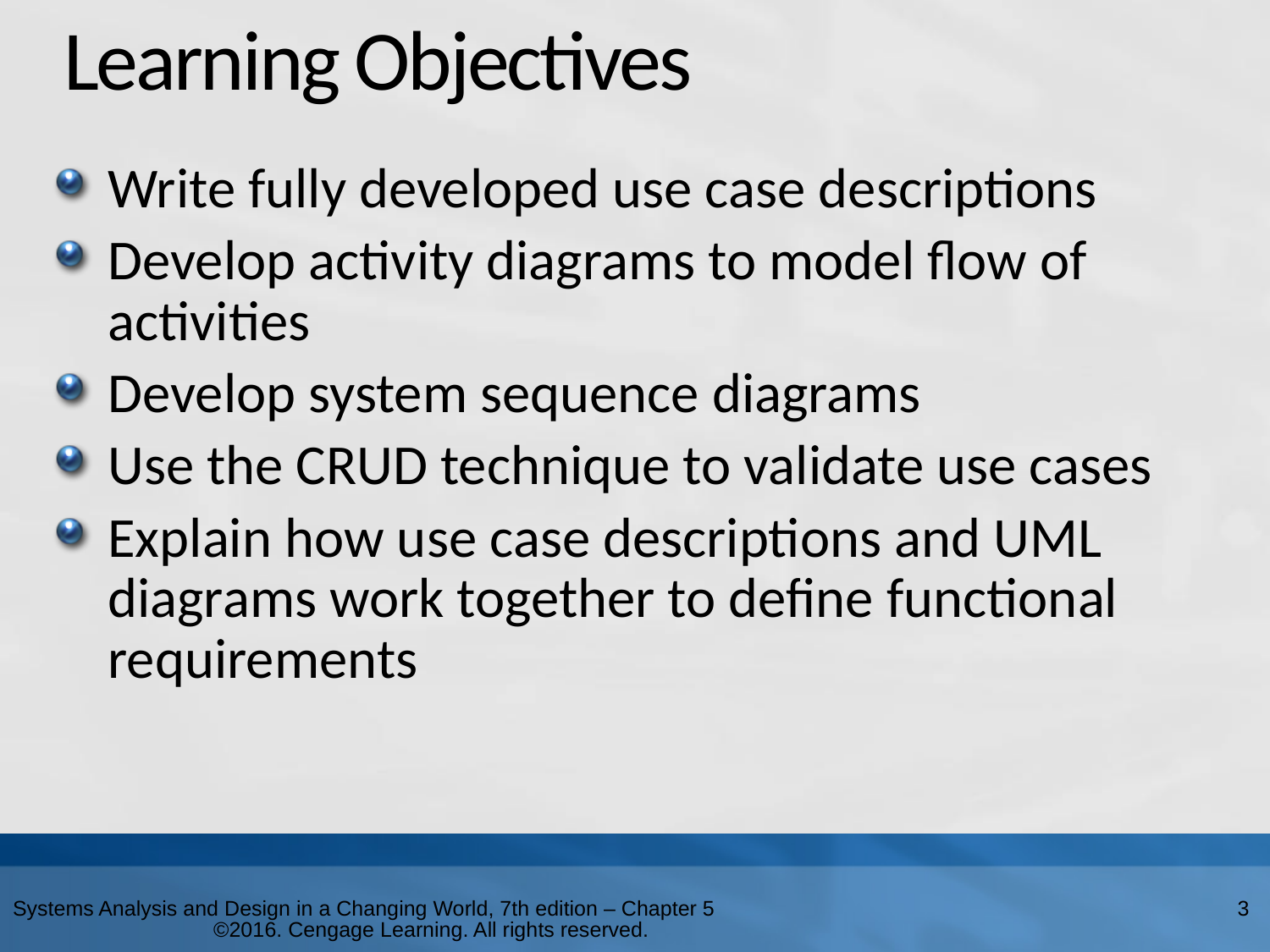

# Learning Objectives
Write fully developed use case descriptions
Develop activity diagrams to model flow of activities
Develop system sequence diagrams
Use the CRUD technique to validate use cases
Explain how use case descriptions and UML diagrams work together to define functional requirements
Systems Analysis and Design in a Changing World, 7th edition – Chapter 5                                                      ©2016. Cengage Learning. All rights reserved.
3